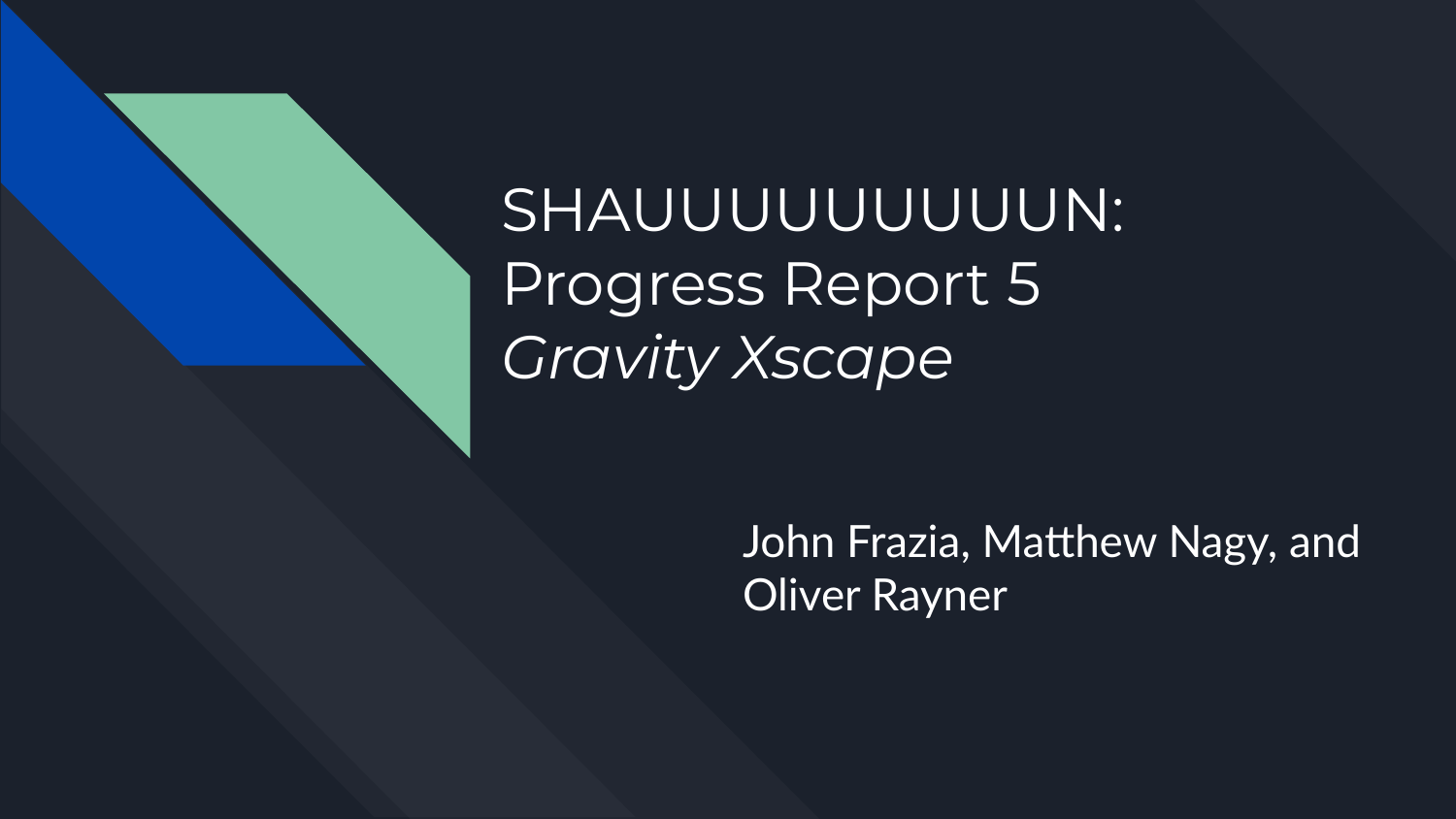

# SHAUUUUUUUUUN:
Progress Report 5
Gravity Xscape
John Frazia, Matthew Nagy, and Oliver Rayner